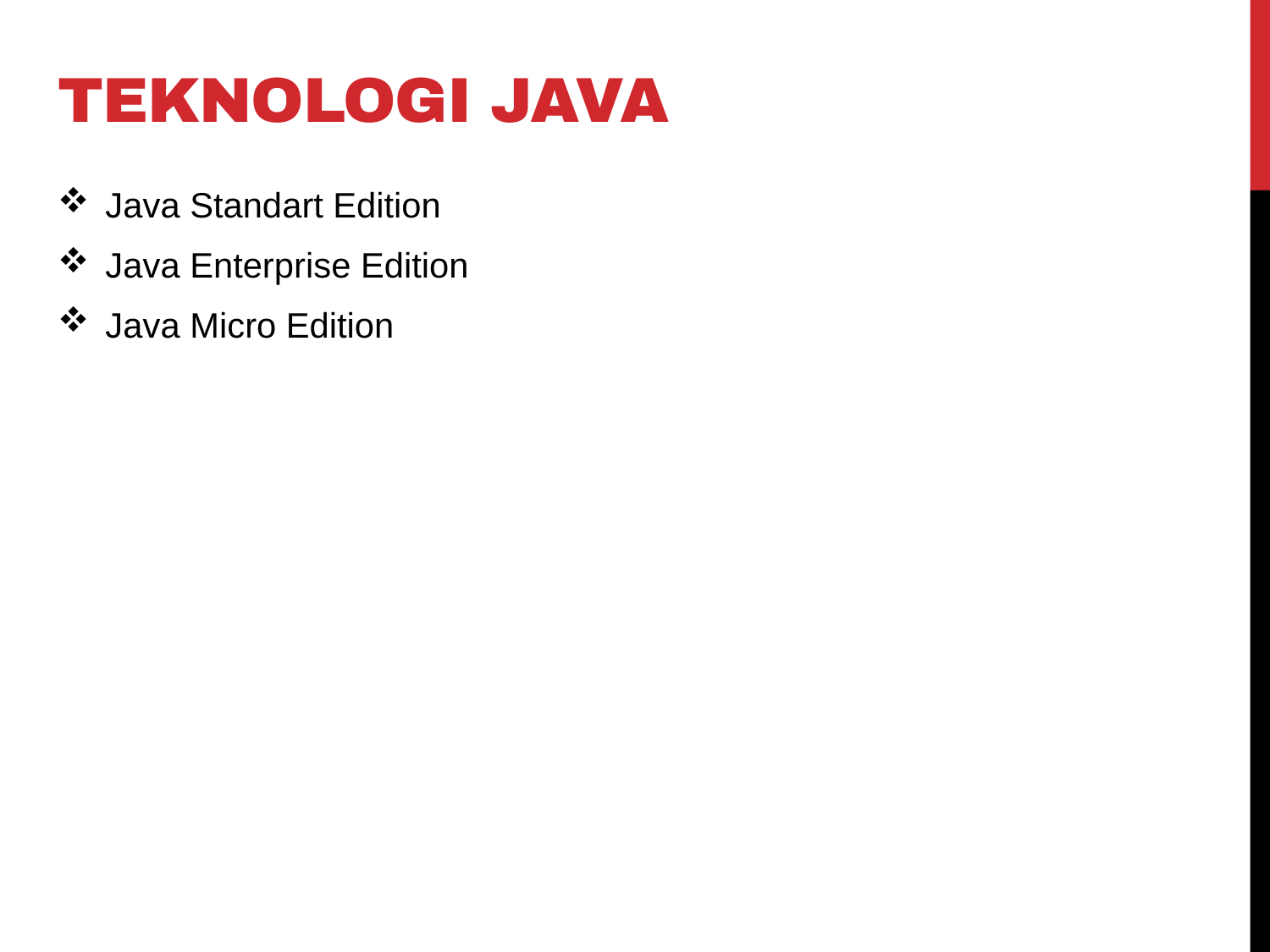

teknologi java
Java Standart Edition
Java Enterprise Edition
Java Micro Edition